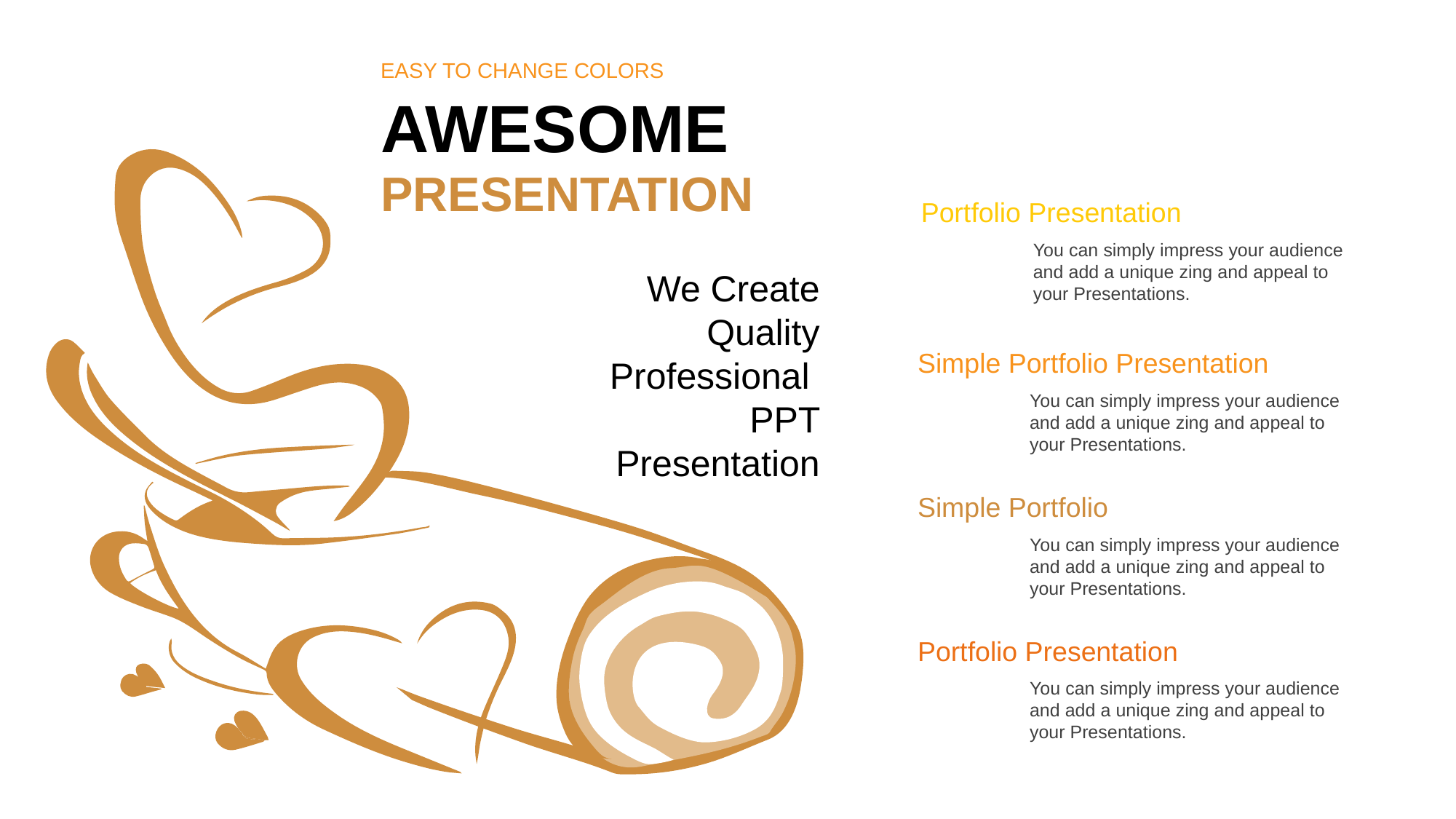

EASY TO CHANGE COLORS
AWESOME

PRESENTATION
Portfolio Presentation
You can simply impress your audience and add a unique zing and appeal to your Presentations.
We Create Quality Professional
PPT Presentation
Simple Portfolio Presentation
You can simply impress your audience and add a unique zing and appeal to your Presentations.

Simple Portfolio
You can simply impress your audience and add a unique zing and appeal to your Presentations.
Portfolio Presentation
You can simply impress your audience and add a unique zing and appeal to your Presentations.